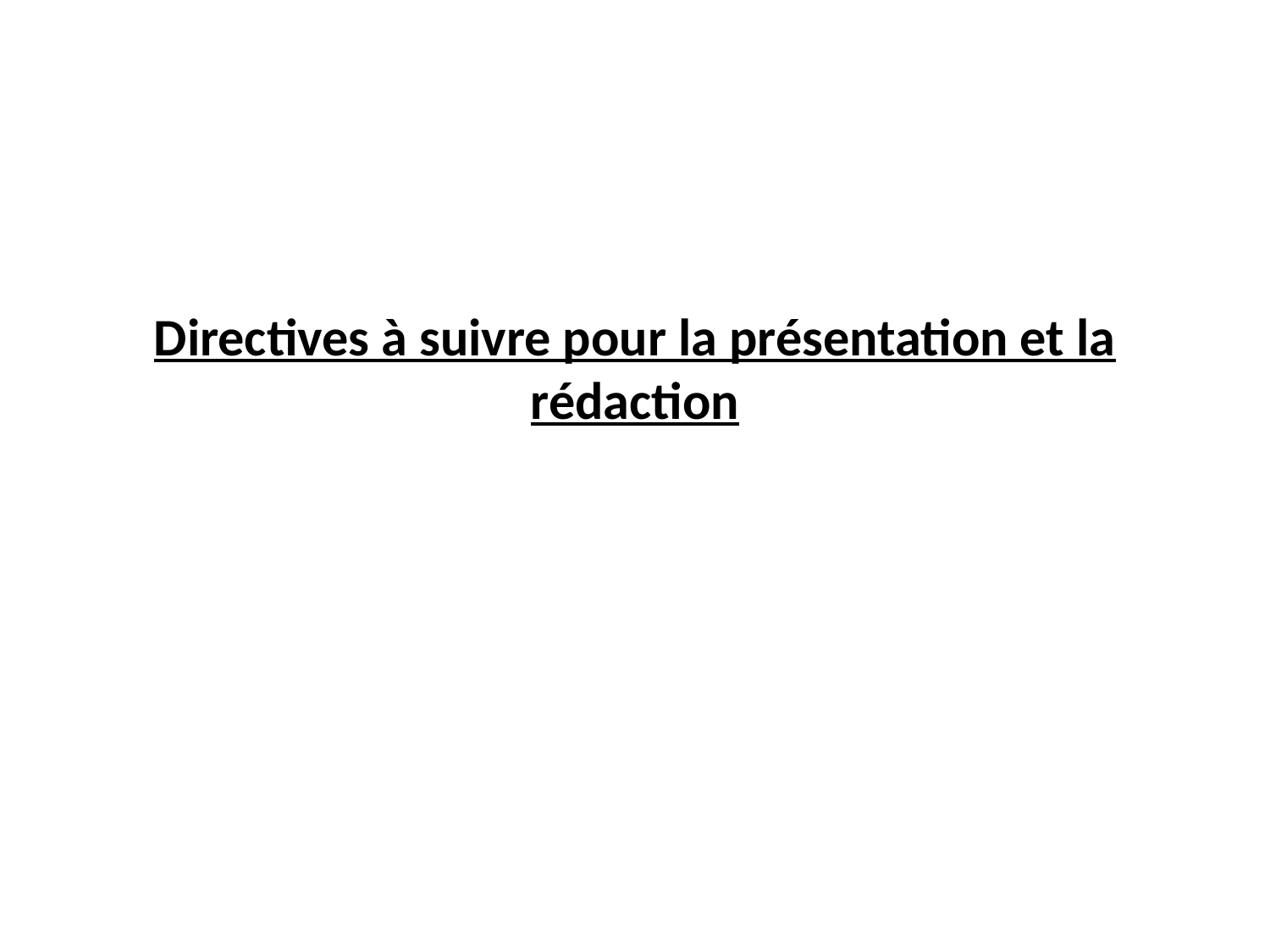

# Directives à suivre pour la présentation et la rédaction